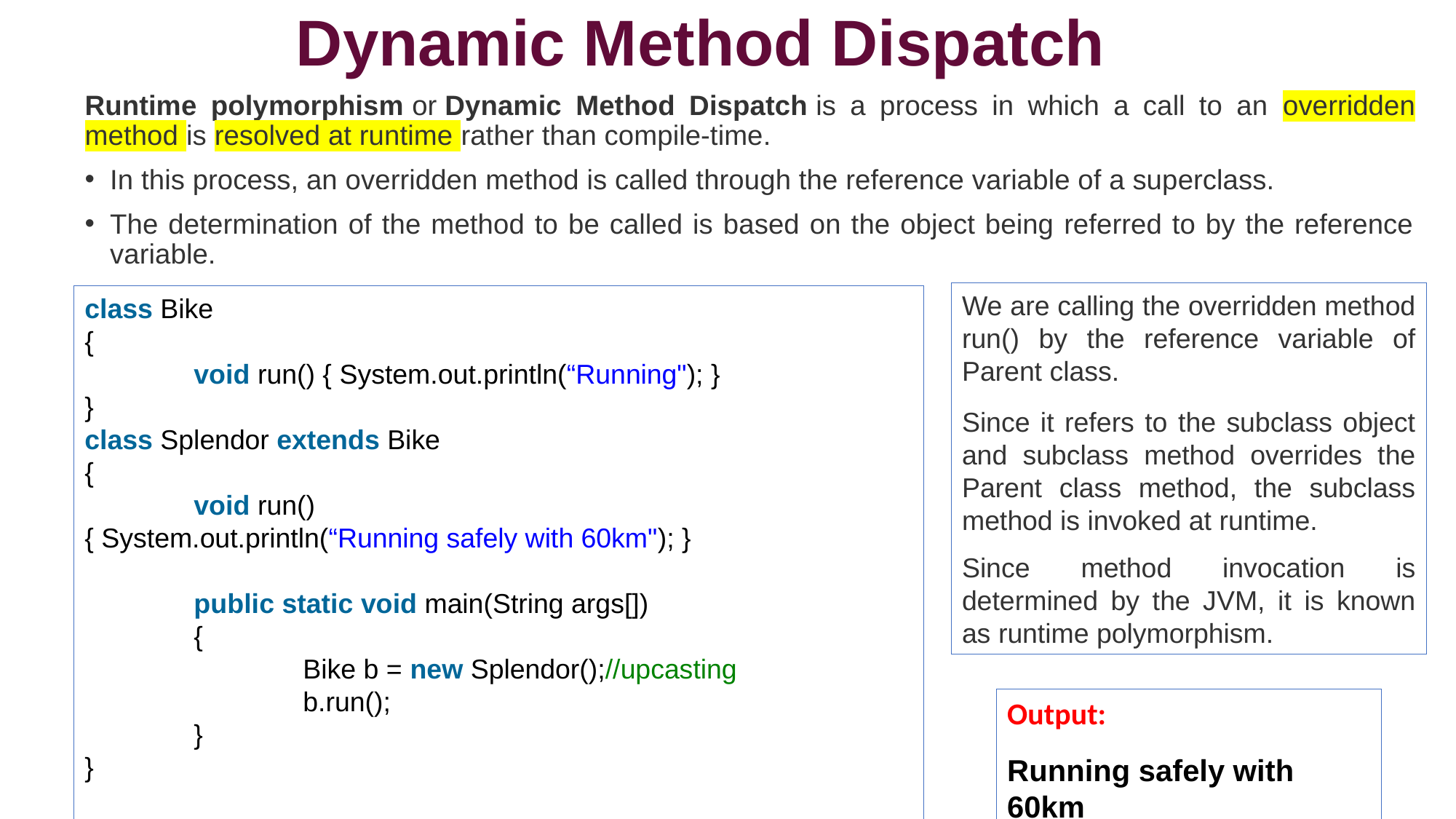

# Dynamic Method Dispatch
Runtime polymorphism or Dynamic Method Dispatch is a process in which a call to an overridden method is resolved at runtime rather than compile-time.
In this process, an overridden method is called through the reference variable of a superclass.
The determination of the method to be called is based on the object being referred to by the reference variable.
We are calling the overridden method run() by the reference variable of Parent class.

Since it refers to the subclass object and subclass method overrides the Parent class method, the subclass method is invoked at runtime.

Since method invocation is determined by the JVM, it is known as runtime polymorphism.
class Bike
{
 	void run() { System.out.println(“Running"); }
}
class Splendor extends Bike
{
 	void run(){ System.out.println(“Running safely with 60km"); }

  	public static void main(String args[])
{
    		Bike b = new Splendor();//upcasting
    		b.run();
  	}
}

Output:

Running safely with 60km